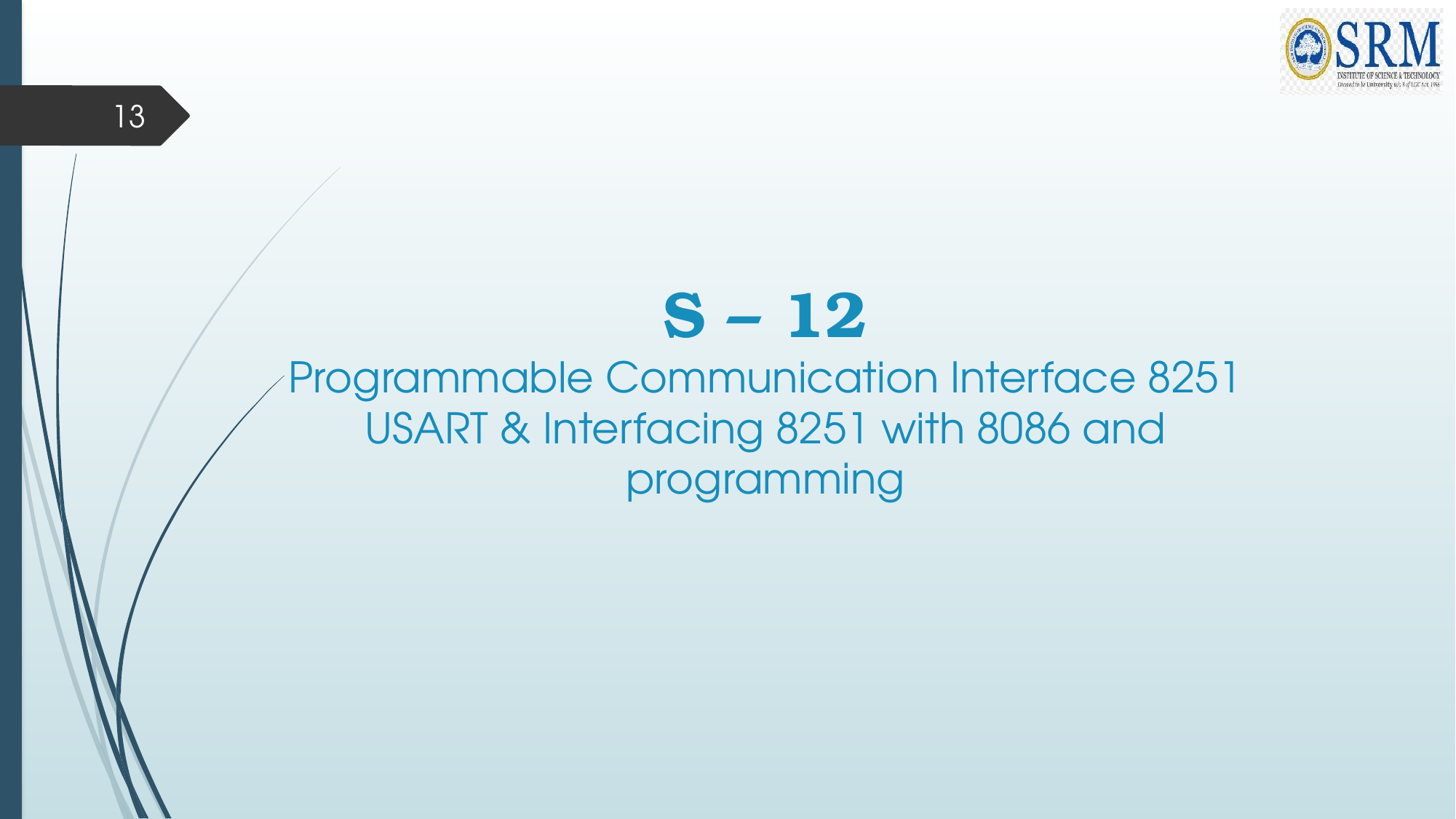

13
# S – 12 Programmable Communication Interface 8251 USART & Interfacing 8251 with 8086 and programming